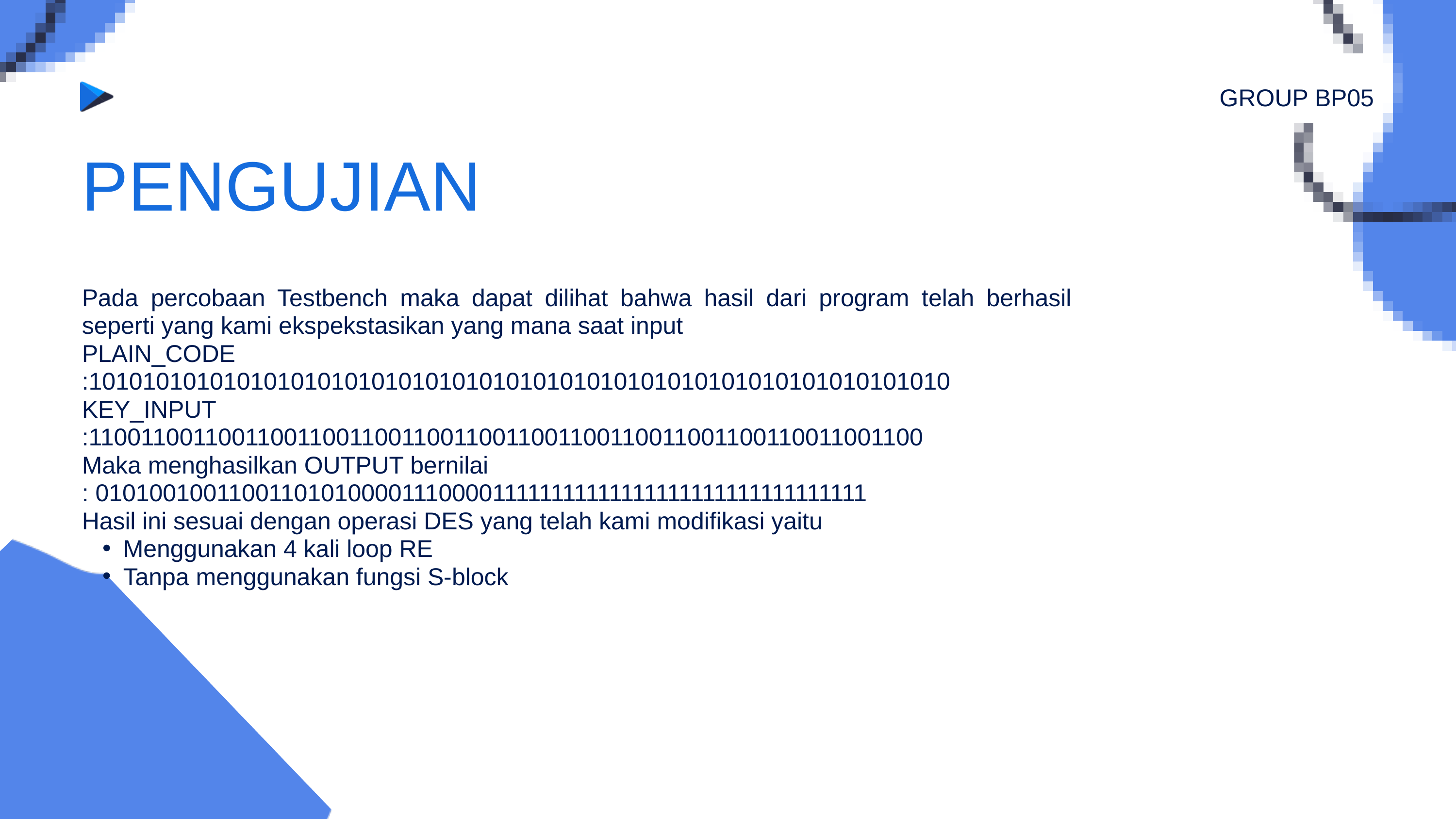

GROUP BP05

PENGUJIAN
Pada percobaan Testbench maka dapat dilihat bahwa hasil dari program telah berhasil seperti yang kami ekspekstasikan yang mana saat input
PLAIN_CODE
:1010101010101010101010101010101010101010101010101010101010101010
KEY_INPUT
:1100110011001100110011001100110011001100110011001100110011001100
Maka menghasilkan OUTPUT bernilai
: 01010010011001101010000111000011111111111111111111111111111111
Hasil ini sesuai dengan operasi DES yang telah kami modifikasi yaitu
Menggunakan 4 kali loop RE
Tanpa menggunakan fungsi S-block